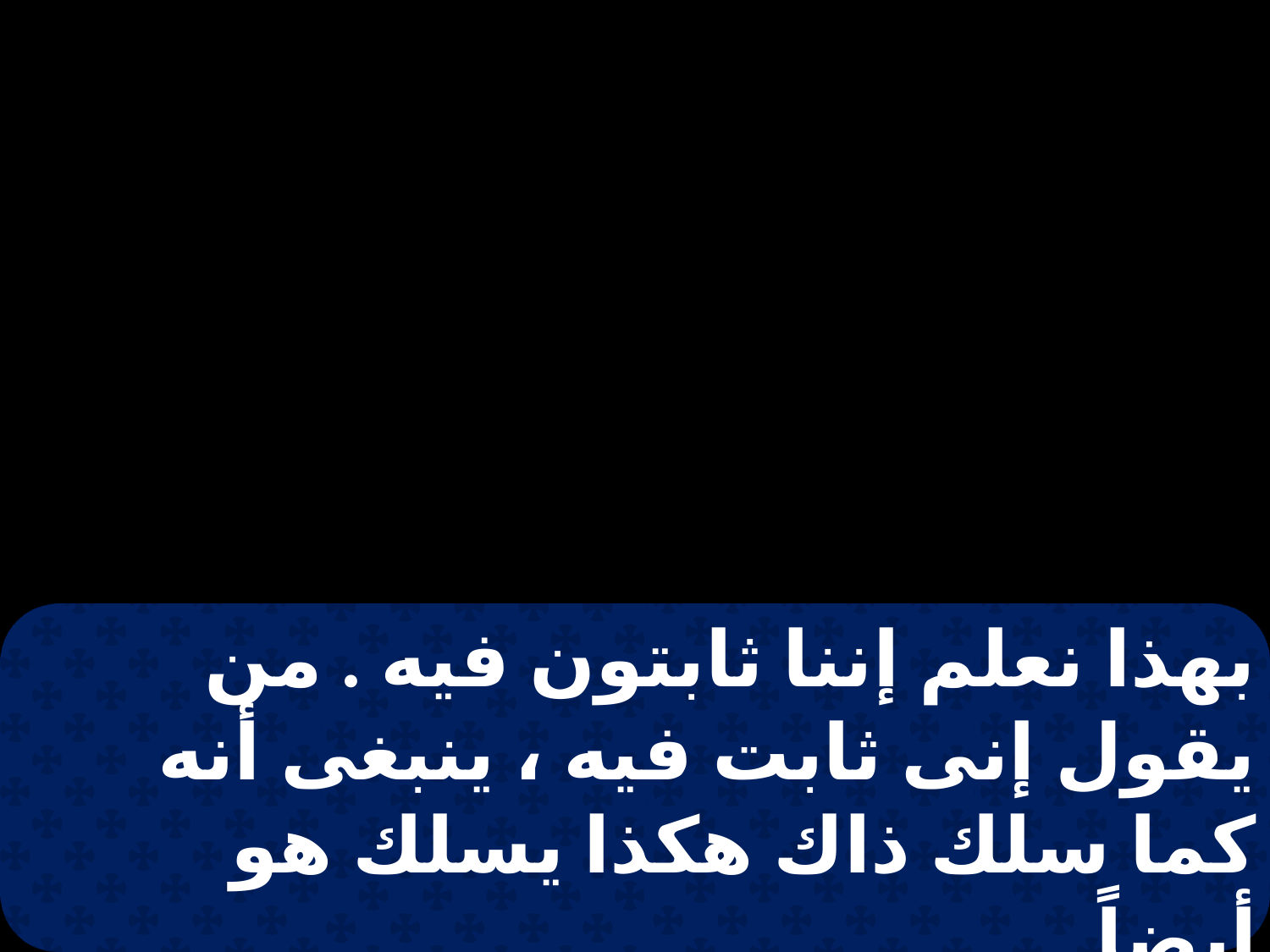

بهذا نعلم إننا ثابتون فيه . من يقول إنى ثابت فيه ، ينبغى أنه كما سلك ذاك هكذا يسلك هو أيضاً .